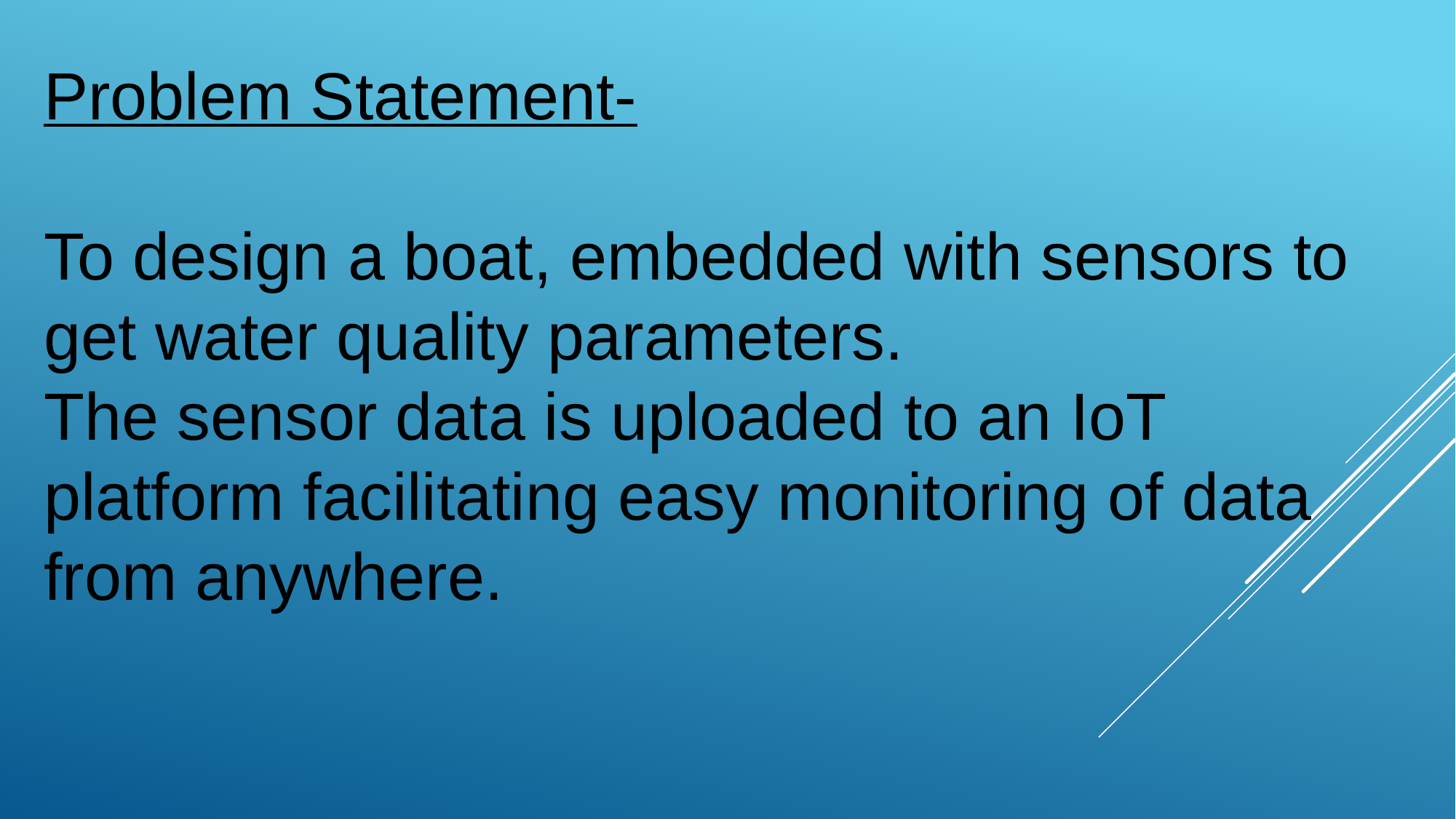

Problem Statement-

To design a boat, embedded with sensors to get water quality parameters.
The sensor data is uploaded to an IoT platform facilitating easy monitoring of data from anywhere.